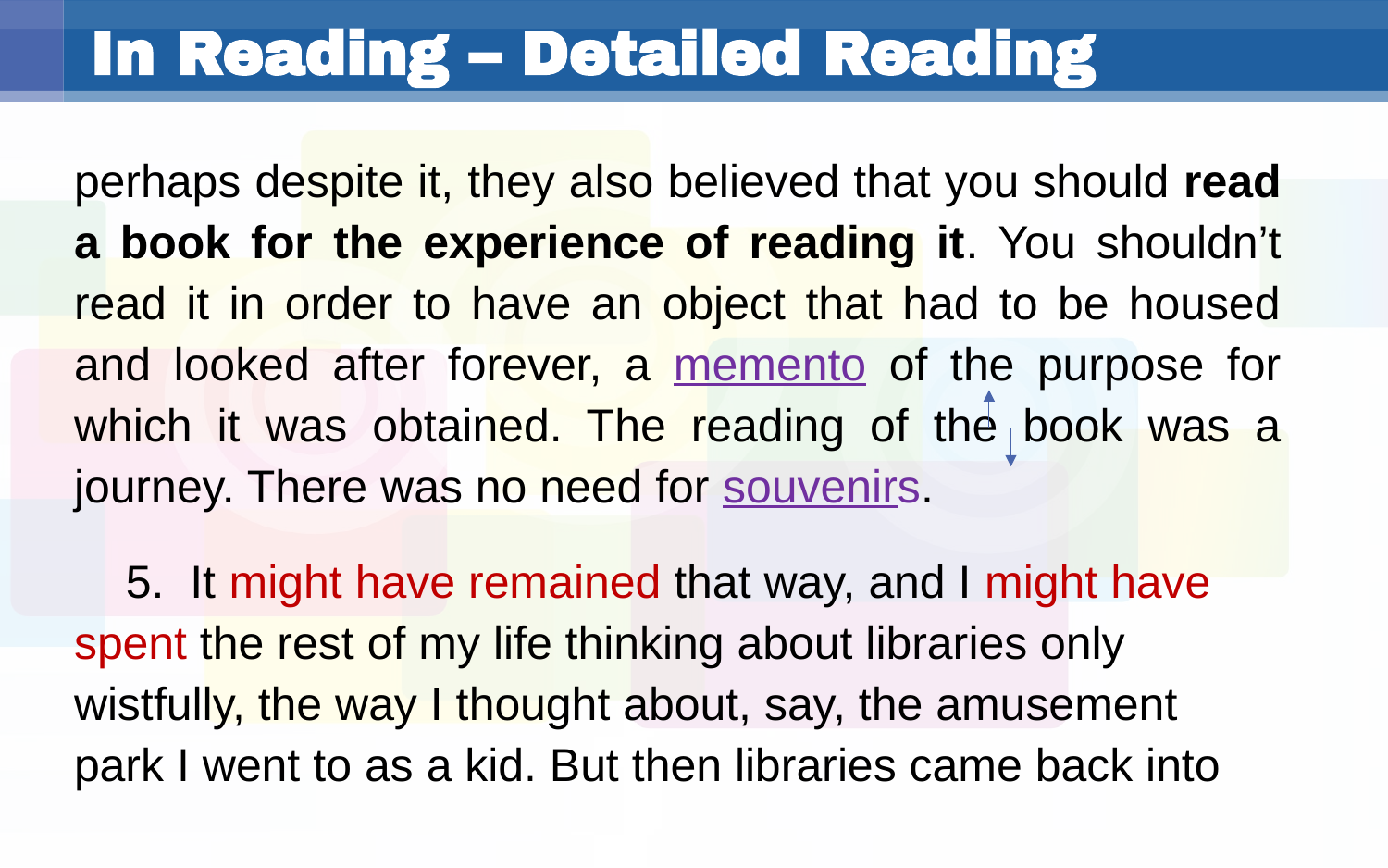

# In Reading – Detailed Reading
perhaps despite it, they also believed that you should read a book for the experience of reading it. You shouldn’t read it in order to have an object that had to be housed and looked after forever, a memento of the purpose for which it was obtained. The reading of the book was a journey. There was no need for souvenirs.
    5.  It might have remained that way, and I might have spent the rest of my life thinking about libraries only wistfully, the way I thought about, say, the amusement park I went to as a kid. But then libraries came back into